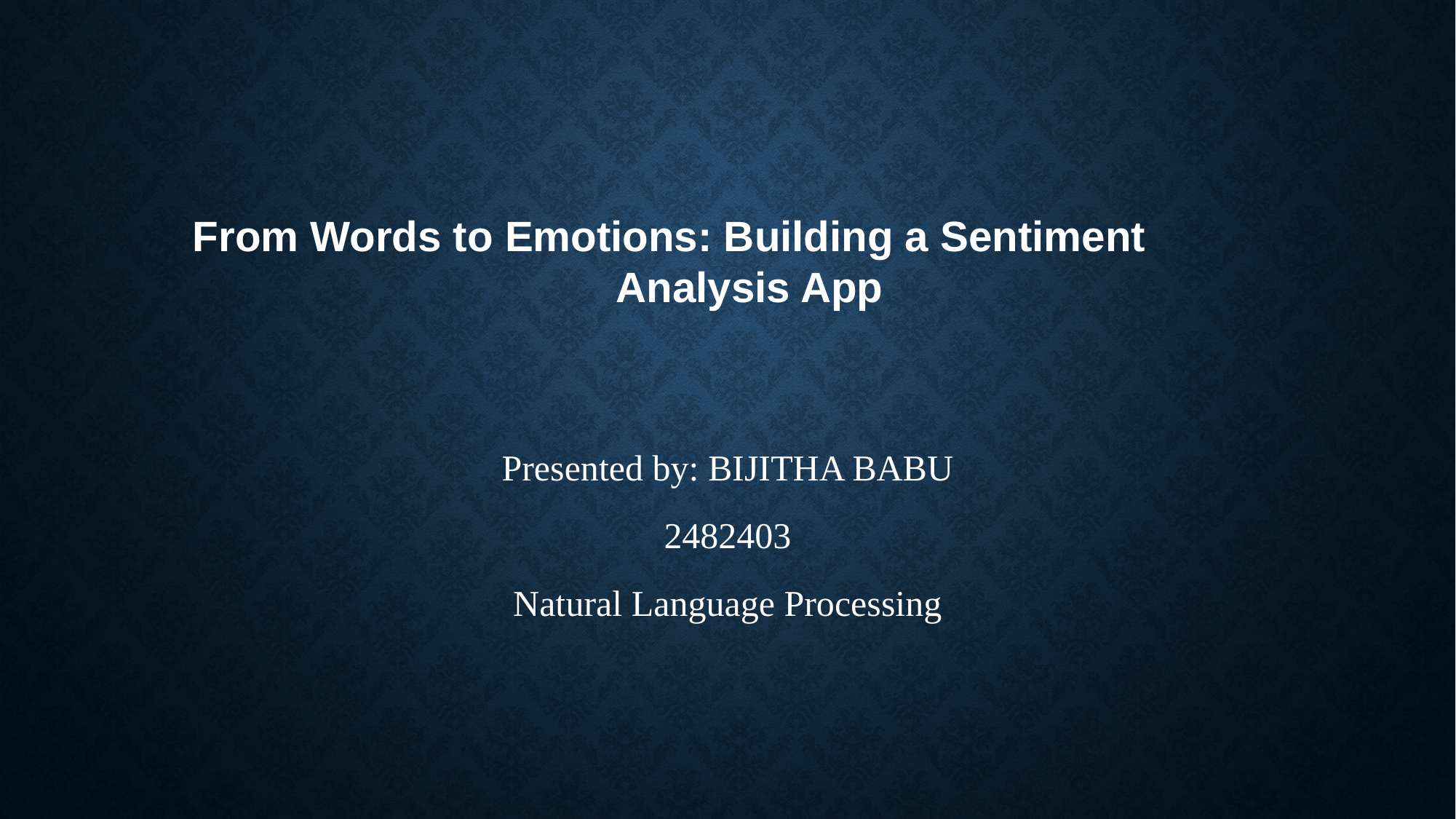

# From Words to Emotions: Building a Sentiment Analysis App

Presented by: BIJITHA BABU
2482403
Natural Language Processing